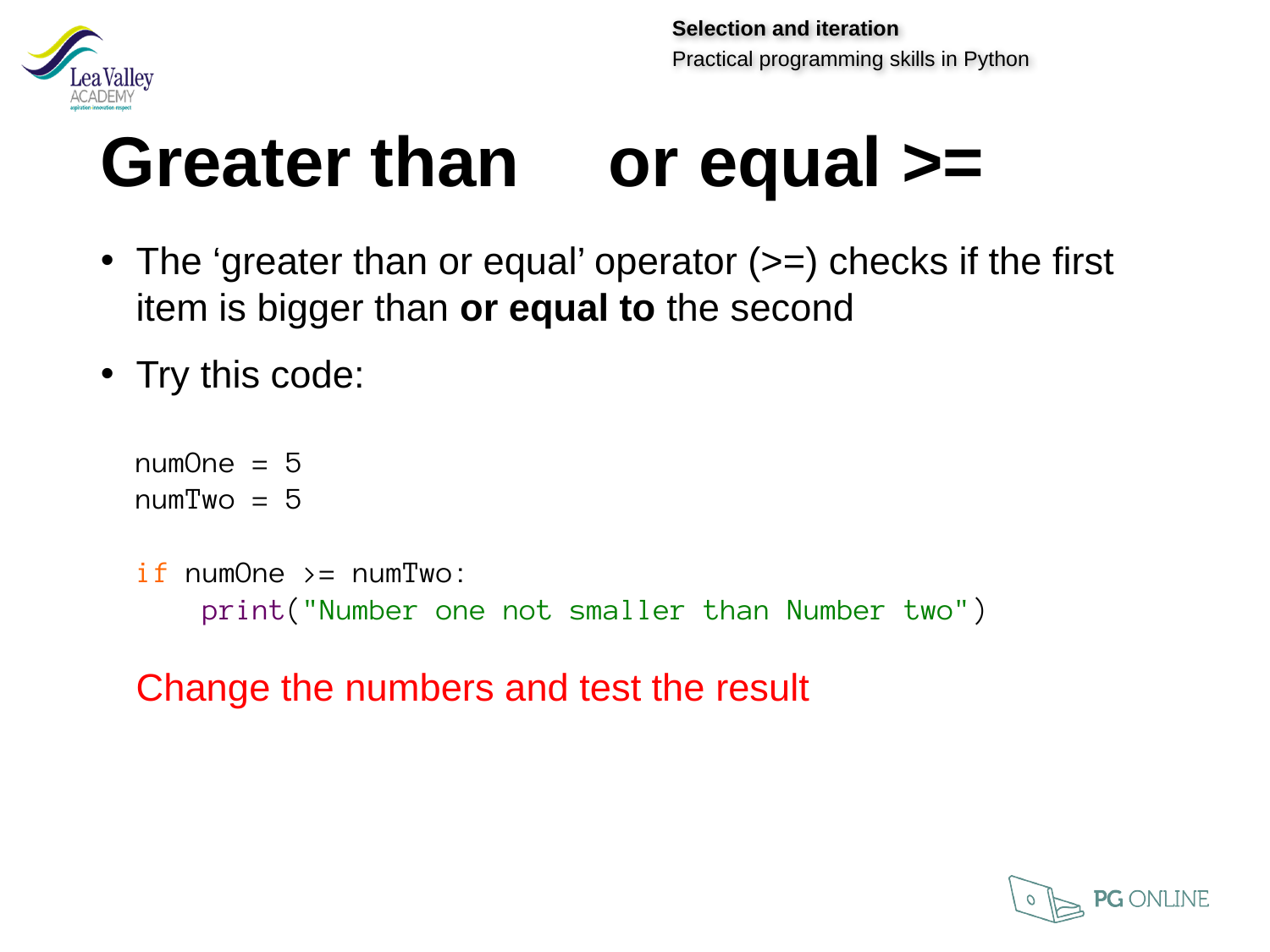

Greater than	or equal >=
The ‘greater than or equal’ operator (>=) checks if the first item is bigger than or equal to the second
Try this code:
numOne = 5
numTwo = 5
if numOne >= numTwo:
    print("Number one not smaller than Number two")
Change the numbers and test the result